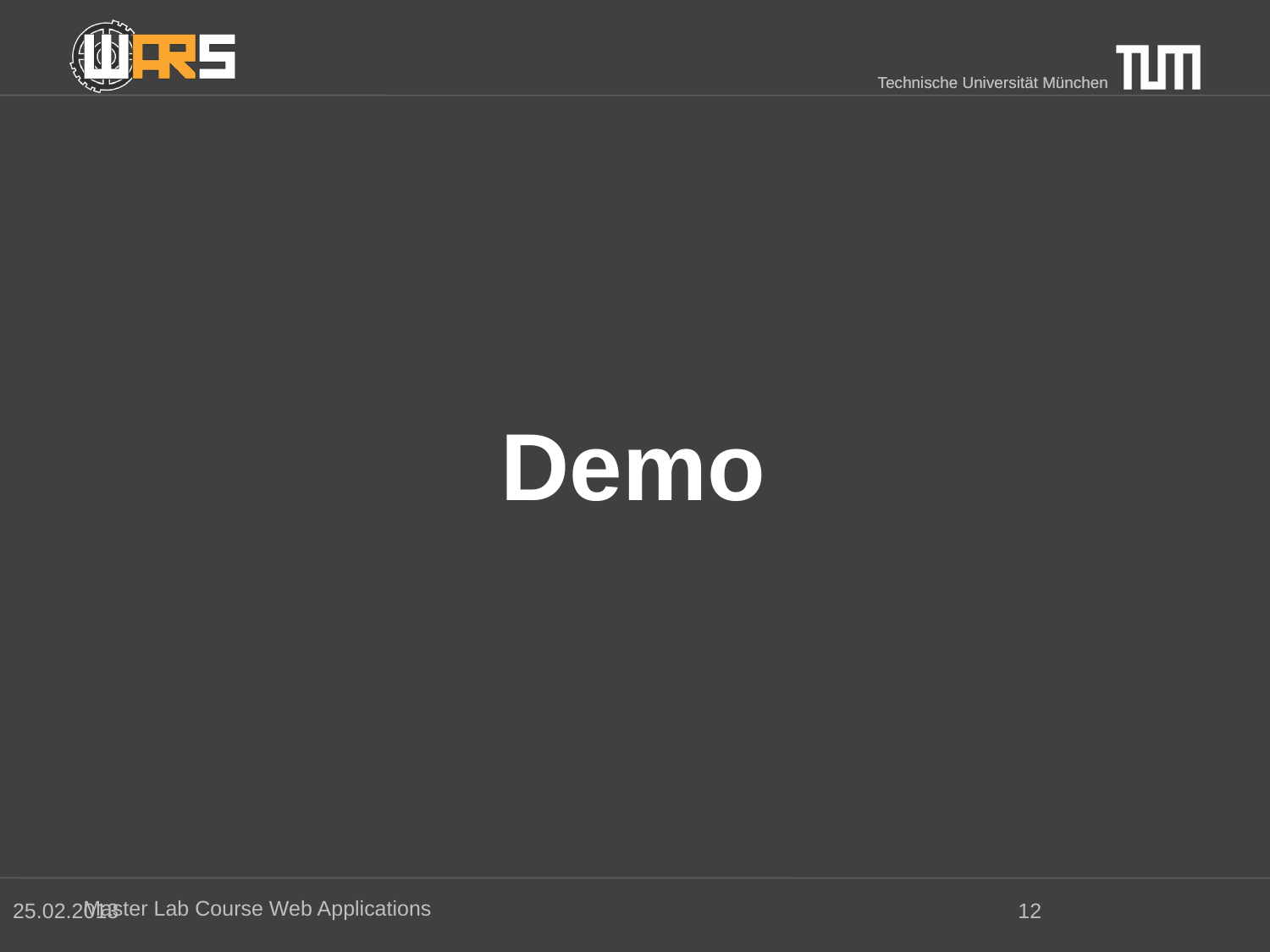

# Demo
25.02.2013
Master Lab Course Web Applications
12